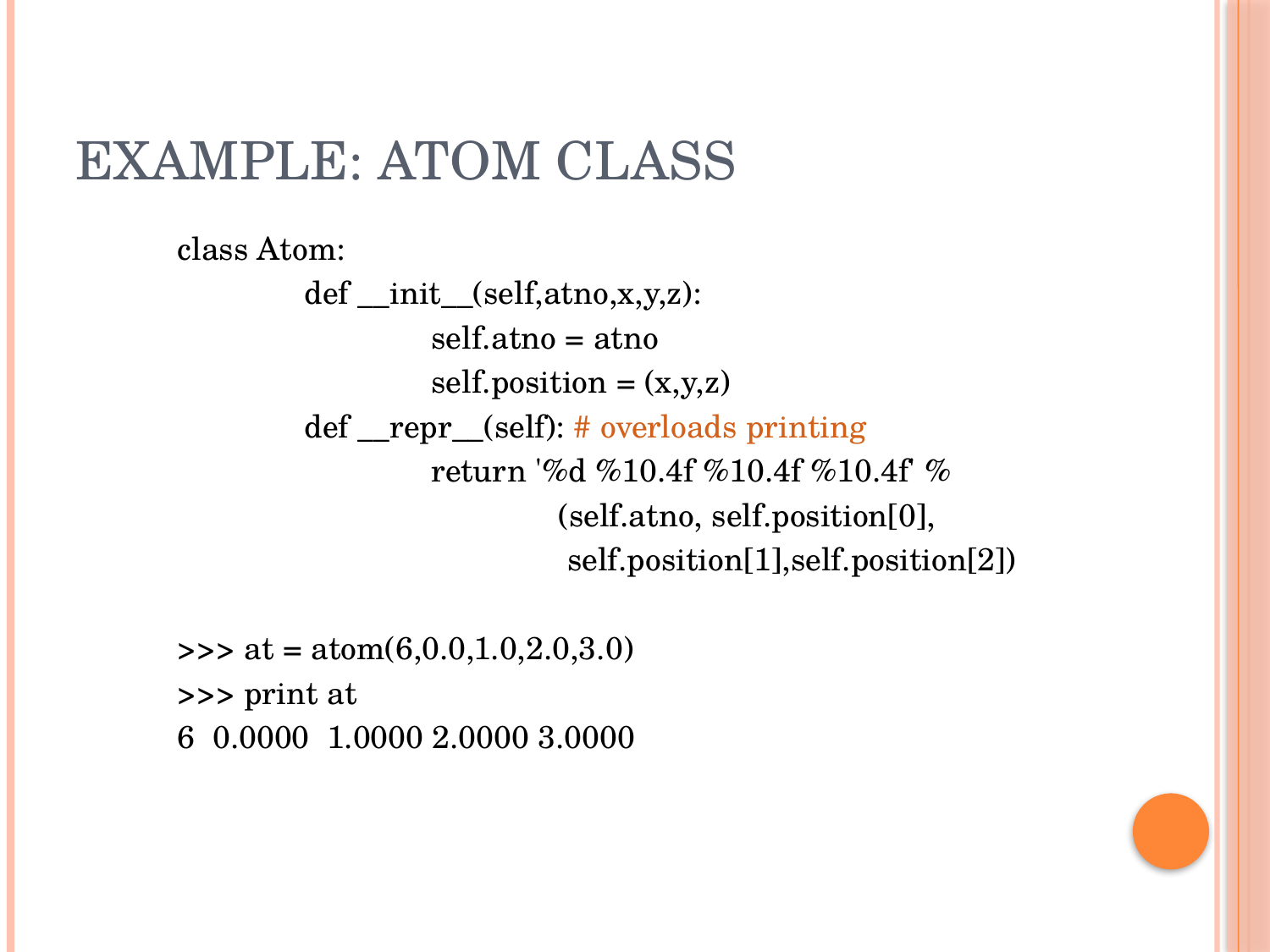

# Example: Atom class
class Atom:
	def __init__(self,atno,x,y,z):
		self.atno = atno
		self.position = (x,y,z)
	def __repr__(self): # overloads printing
		return '%d %10.4f %10.4f %10.4f' %
			(self.atno, self.position[0],
			 self.position[1],self.position[2])

>>> at = atom(6,0.0,1.0,2.0,3.0)
>>> print at
6  0.0000  1.0000 2.0000 3.0000